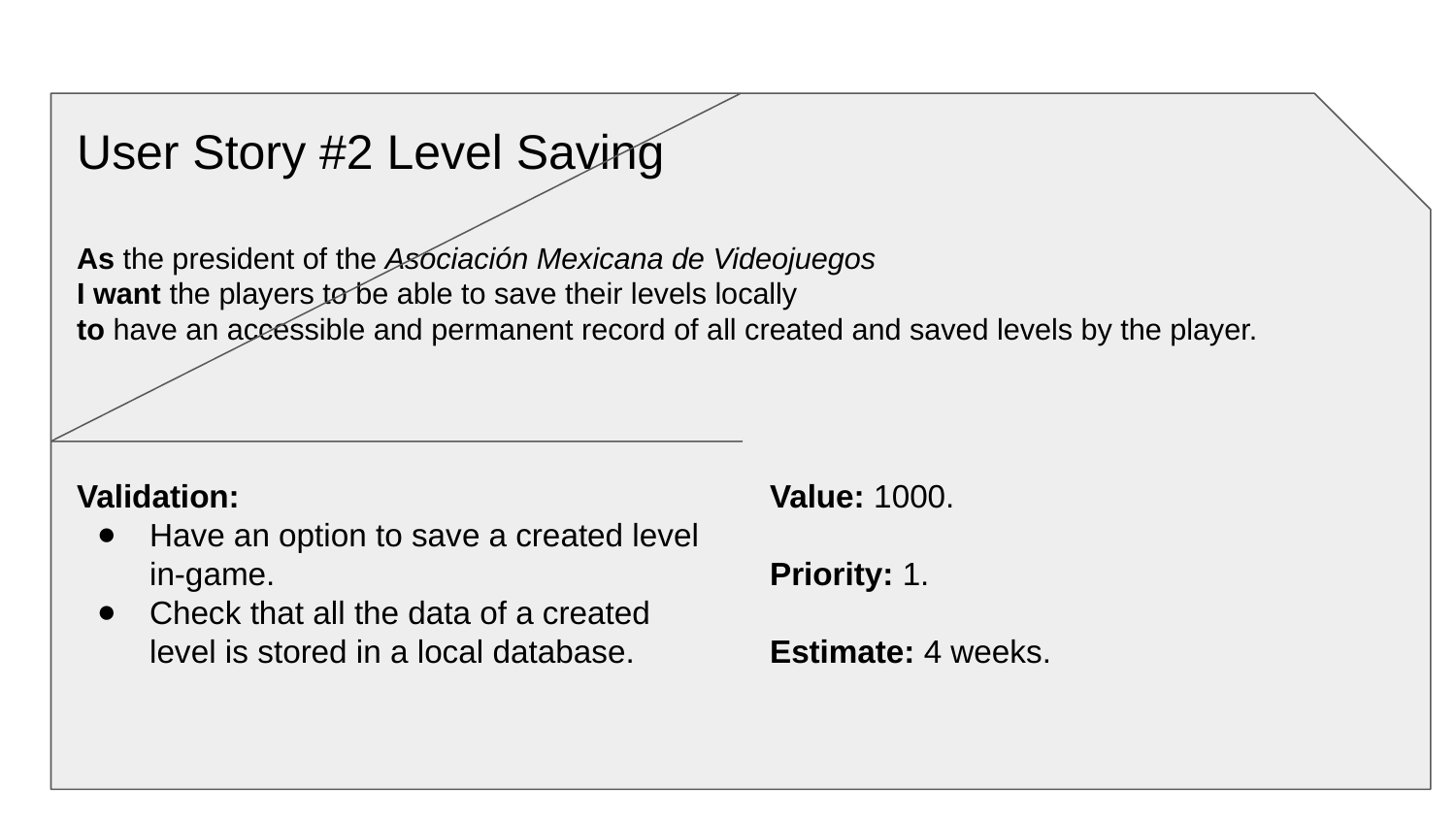

User Story #2 Level Saving
As the president of the Asociación Mexicana de Videojuegos
I want the players to be able to save their levels locally
to have an accessible and permanent record of all created and saved levels by the player.
Validation:
Have an option to save a created level in-game.
Check that all the data of a created level is stored in a local database.
Value: 1000.

Priority: 1.

Estimate: 4 weeks.